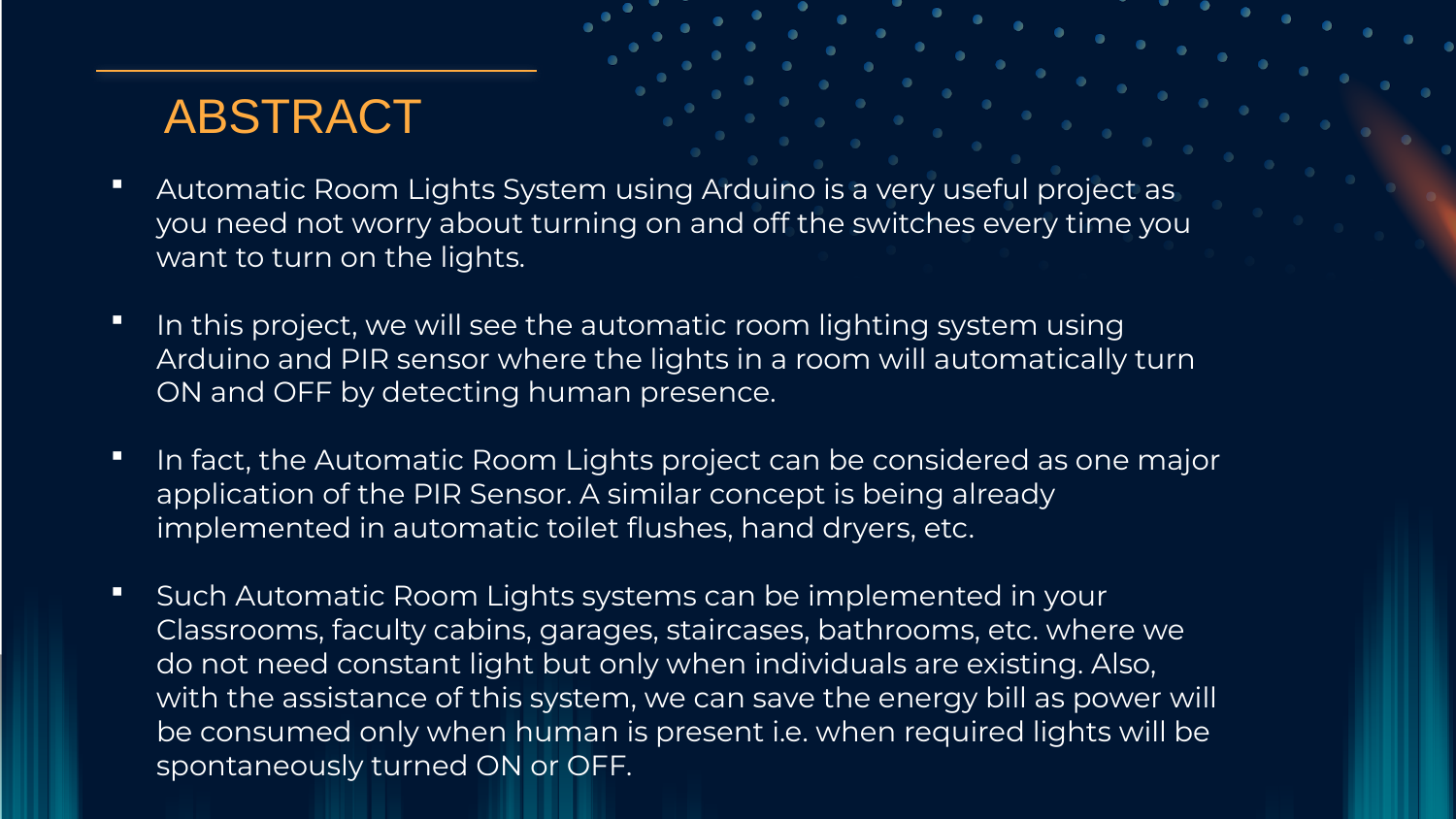

# ABSTRACT
Automatic Room Lights System using Arduino is a very useful project as you need not worry about turning on and off the switches every time you want to turn on the lights.

In this project, we will see the automatic room lighting system using Arduino and PIR sensor where the lights in a room will automatically turn ON and OFF by detecting human presence.

In fact, the Automatic Room Lights project can be considered as one major application of the PIR Sensor. A similar concept is being already implemented in automatic toilet flushes, hand dryers, etc.

Such Automatic Room Lights systems can be implemented in your Classrooms, faculty cabins, garages, staircases, bathrooms, etc. where we do not need constant light but only when individuals are existing. Also, with the assistance of this system, we can save the energy bill as power will be consumed only when human is present i.e. when required lights will be spontaneously turned ON or OFF.